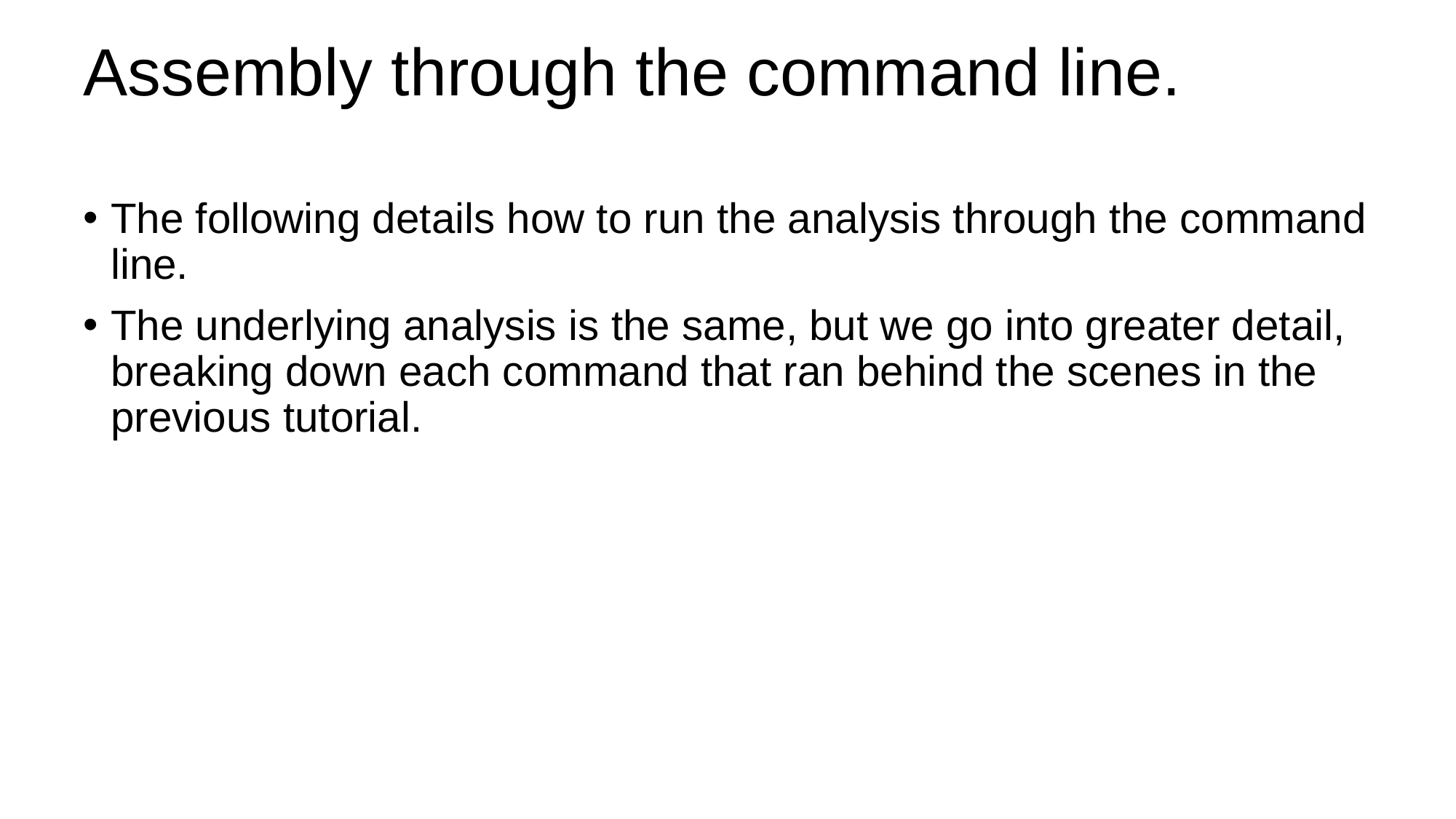

Assembly through the command line.
The following details how to run the analysis through the command line.
The underlying analysis is the same, but we go into greater detail, breaking down each command that ran behind the scenes in the previous tutorial.